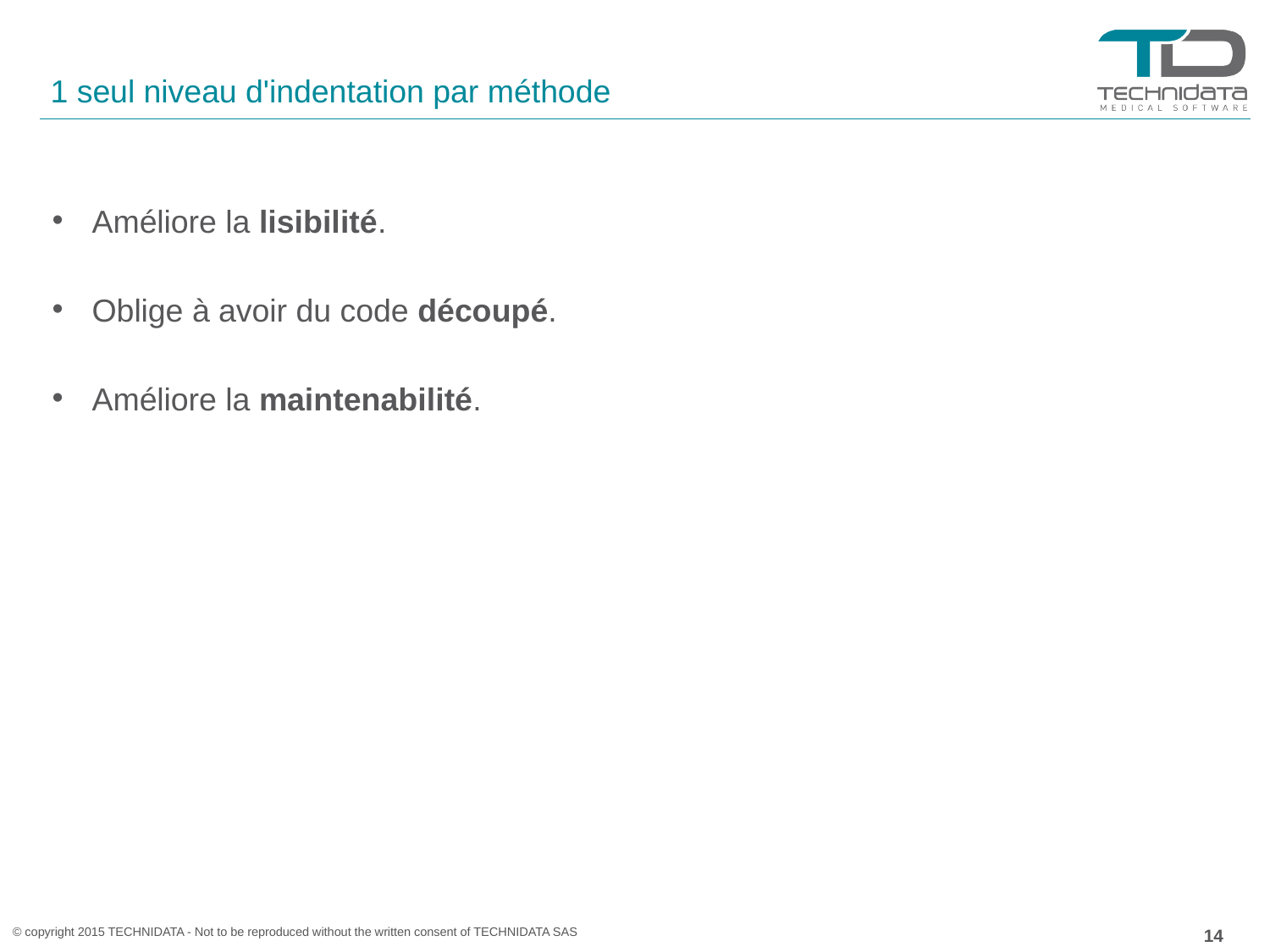

# 1 seul niveau d'indentation par méthode

Améliore la lisibilité.

Oblige à avoir du code découpé.

Améliore la maintenabilité.